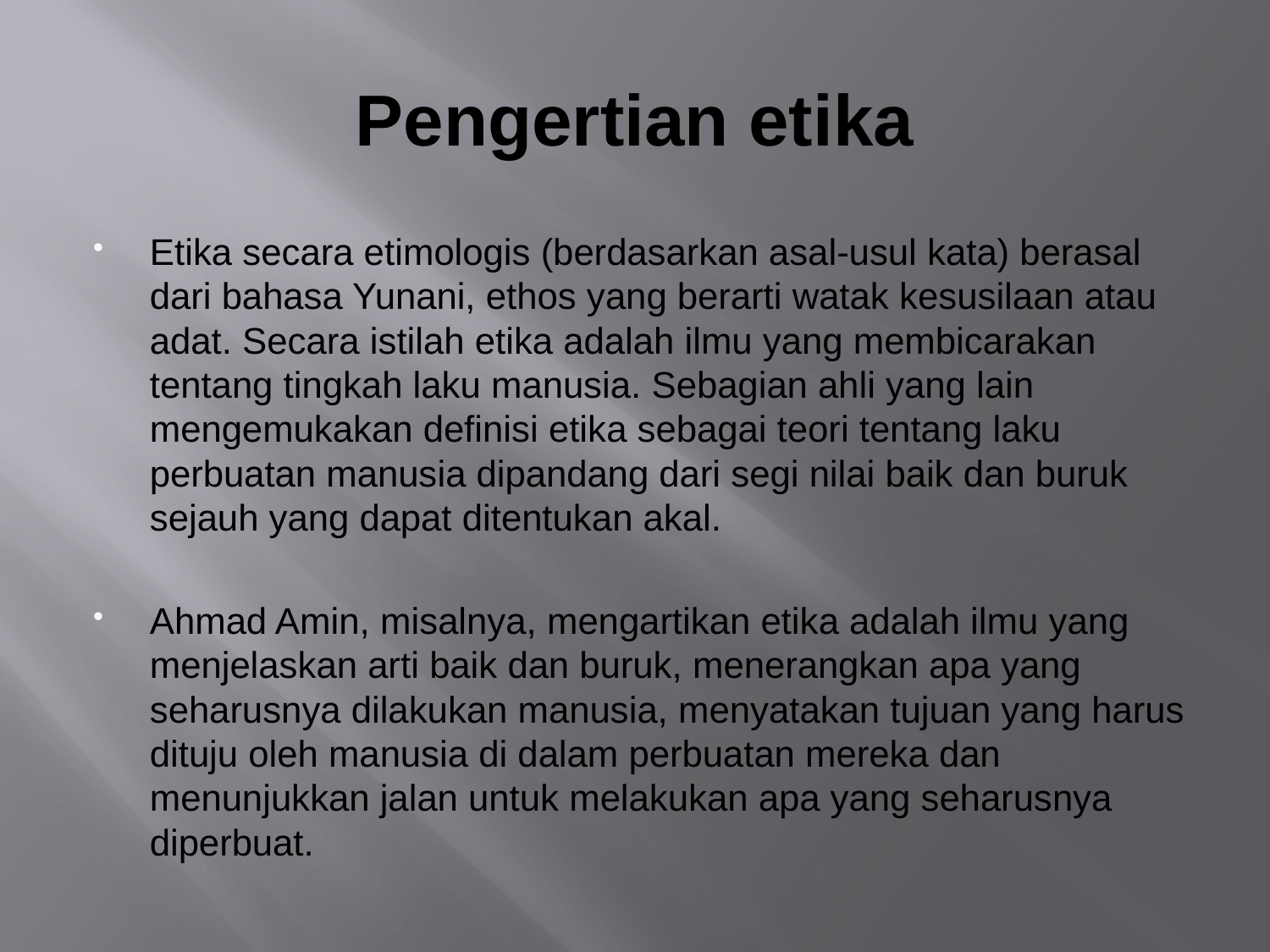

# Pengertian etika
Etika secara etimologis (berdasarkan asal-usul kata) berasal dari bahasa Yunani, ethos yang berarti watak kesusilaan atau adat. Secara istilah etika adalah ilmu yang membicarakan tentang tingkah laku manusia. Sebagian ahli yang lain mengemukakan definisi etika sebagai teori tentang laku perbuatan manusia dipandang dari segi nilai baik dan buruk sejauh yang dapat ditentukan akal.

Ahmad Amin, misalnya, mengartikan etika adalah ilmu yang menjelaskan arti baik dan buruk, menerangkan apa yang seharusnya dilakukan manusia, menyatakan tujuan yang harus dituju oleh manusia di dalam perbuatan mereka dan menunjukkan jalan untuk melakukan apa yang seharusnya diperbuat.